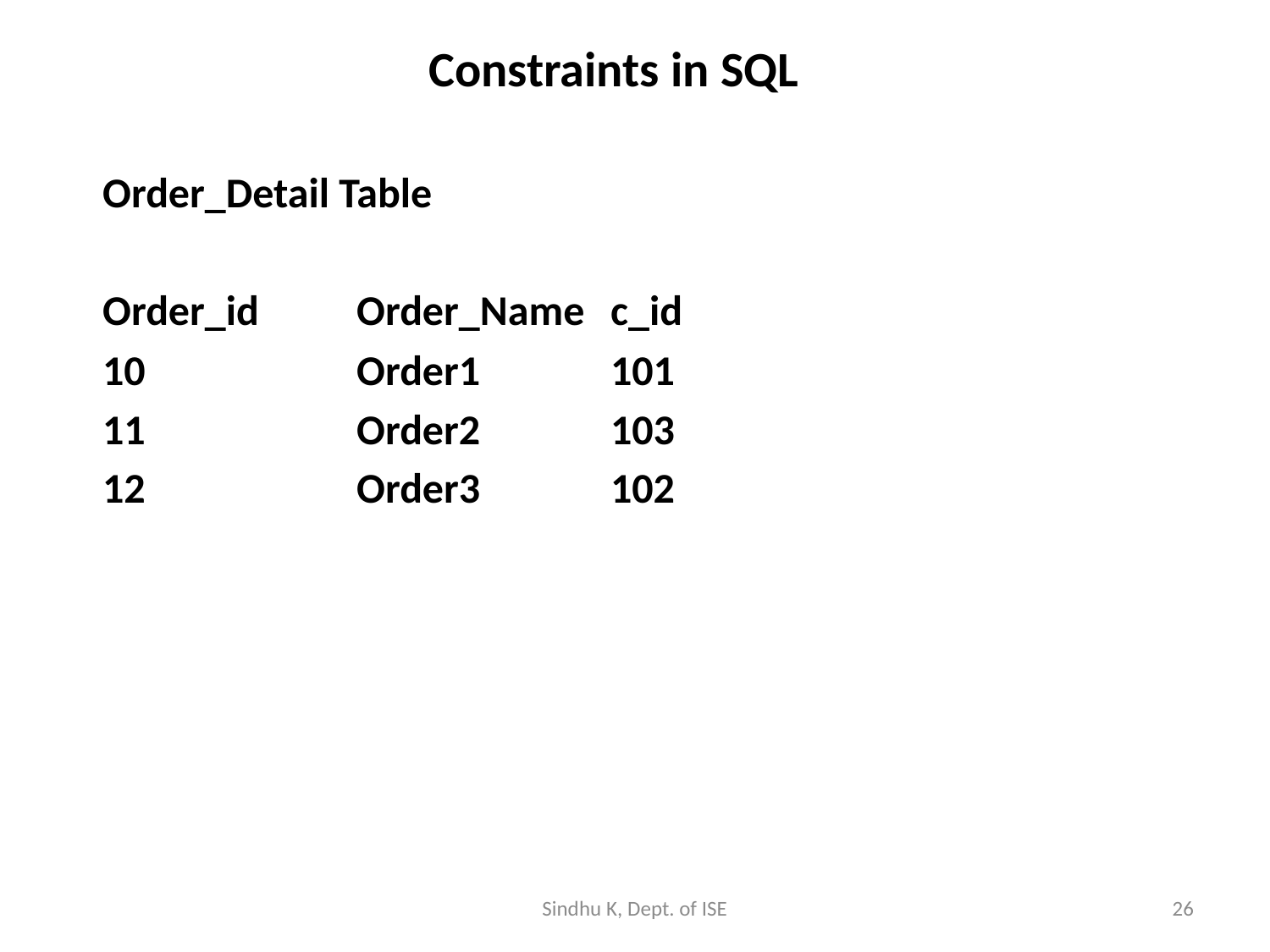

# Constraints in SQL
Order_Detail Table

Order_id	Order_Name	c_id
10		Order1		101
11		Order2		103
12		Order3		102
Sindhu K, Dept. of ISE
26